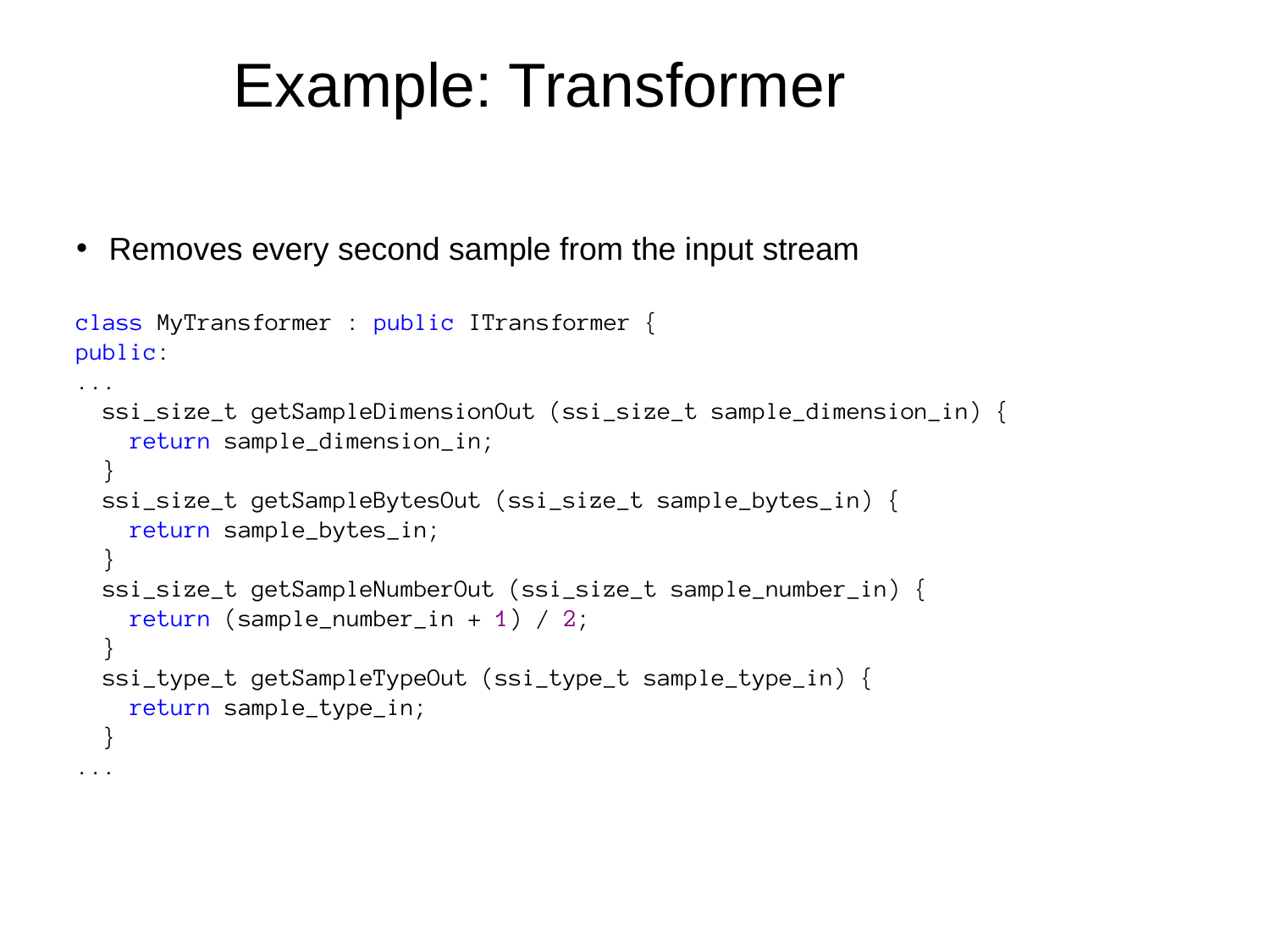

# Example: Transformer
   Removes every second sample from the input stream

class MyTransformer : public ITransformer {
public:
...
  ssi_size_t getSampleDimensionOut (ssi_size_t sample_dimension_in) {
    return sample_dimension_in;
  }
  ssi_size_t getSampleBytesOut (ssi_size_t sample_bytes_in) {
    return sample_bytes_in;
  }
  ssi_size_t getSampleNumberOut (ssi_size_t sample_number_in) {
    return (sample_number_in + 1) / 2;
  }
  ssi_type_t getSampleTypeOut (ssi_type_t sample_type_in) {
    return sample_type_in;
  }
...